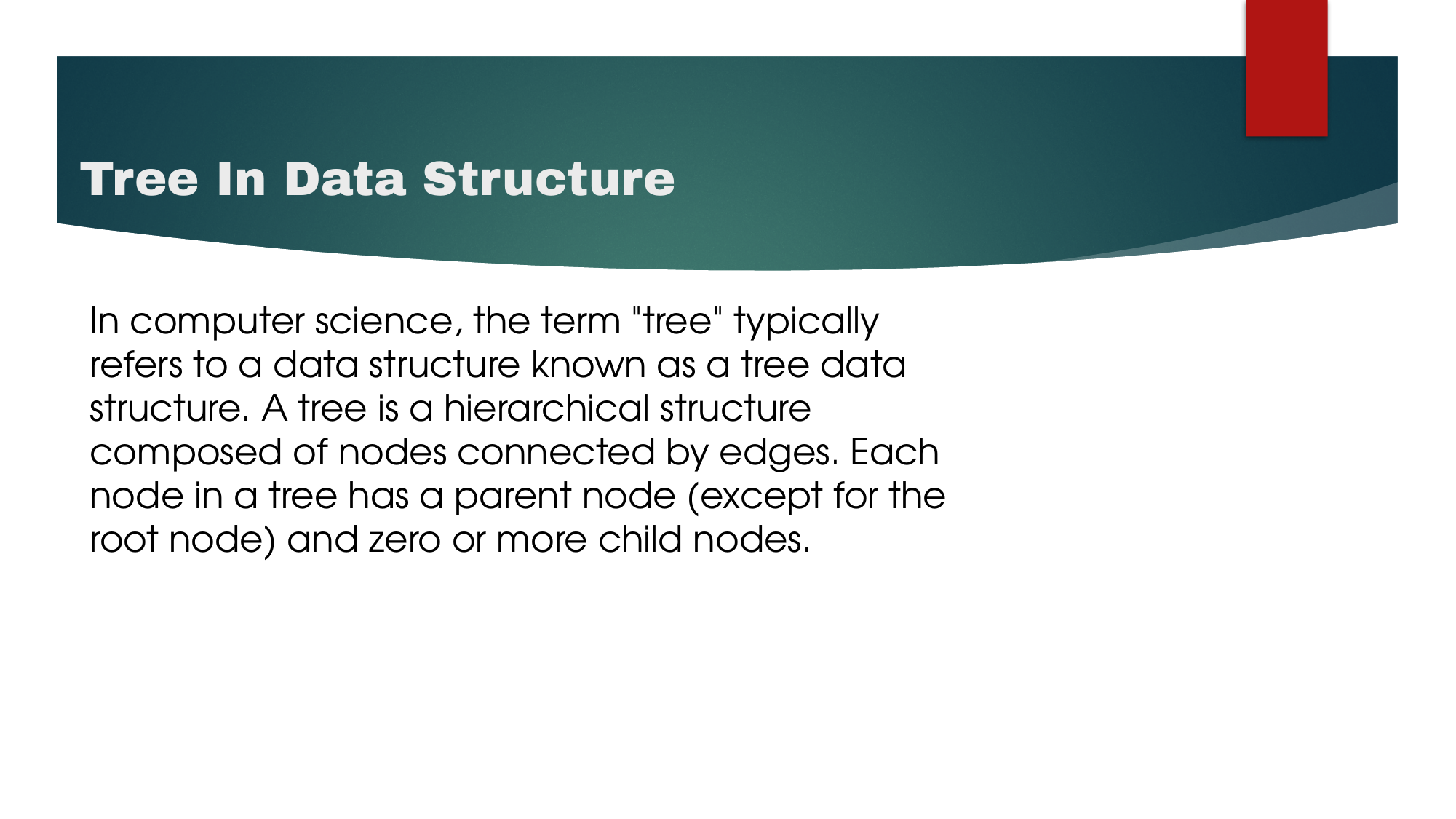

# Tree In Data Structure
In computer science, the term "tree" typically refers to a data structure known as a tree data structure. A tree is a hierarchical structure composed of nodes connected by edges. Each node in a tree has a parent node (except for the root node) and zero or more child nodes.